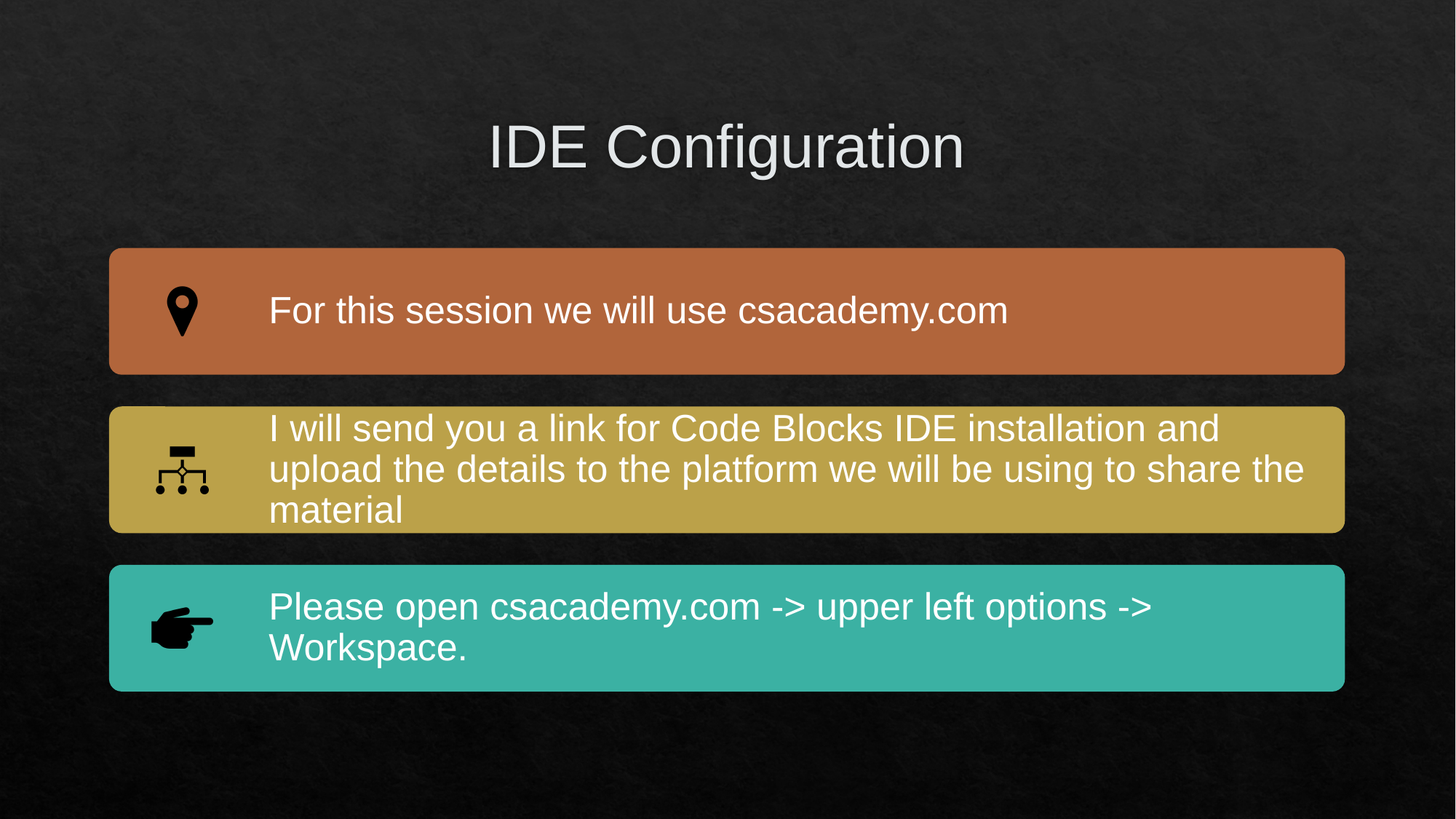

# IDE Configuration
For this session we will use csacademy.com
I will send you a link for Code Blocks IDE installation and upload the details to the platform we will be using to share the material
Please open csacademy.com -> upper left options -> Workspace.